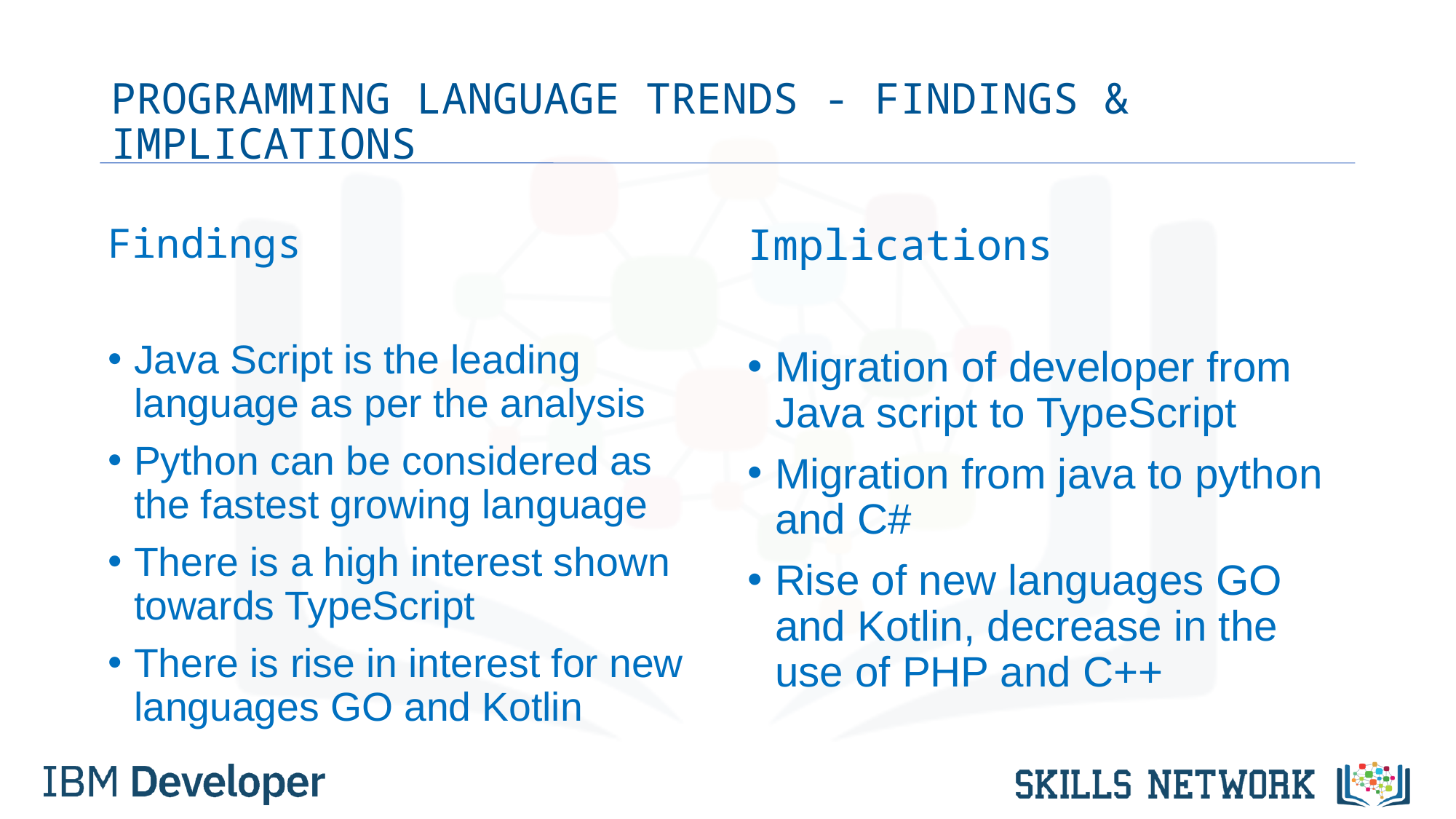

# PROGRAMMING LANGUAGE TRENDS - FINDINGS & IMPLICATIONS
Findings

Java Script is the leading language as per the analysis
Python can be considered as the fastest growing language
There is a high interest shown towards TypeScript
There is rise in interest for new languages GO and Kotlin
Implications

Migration of developer from Java script to TypeScript
Migration from java to python and C#
Rise of new languages GO and Kotlin, decrease in the use of PHP and C++